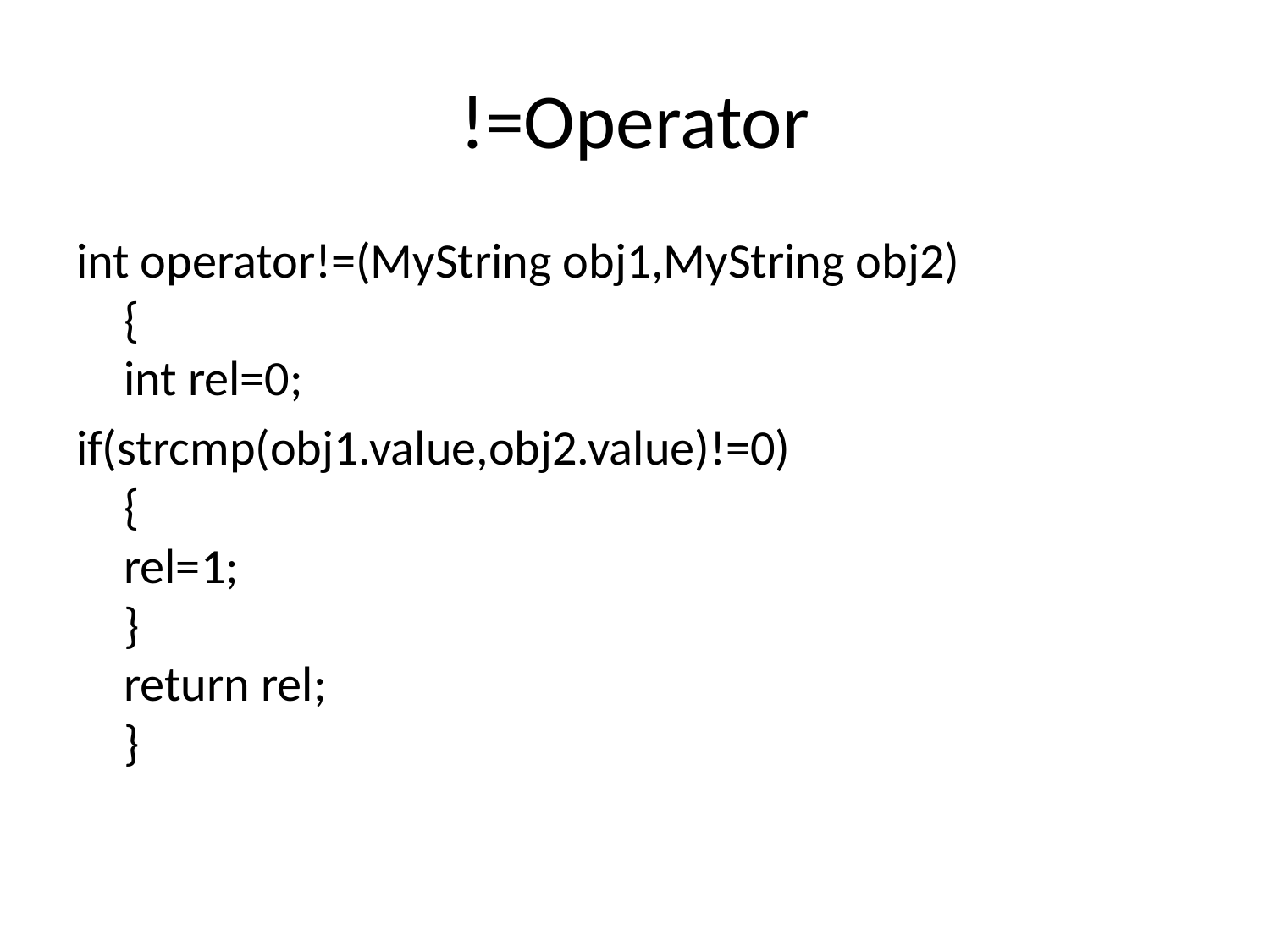

# !=Operator
int operator!=(MyString obj1,MyString obj2)
{
int rel=0;
if(strcmp(obj1.value,obj2.value)!=0)
{
rel=1;
}
return rel;
}